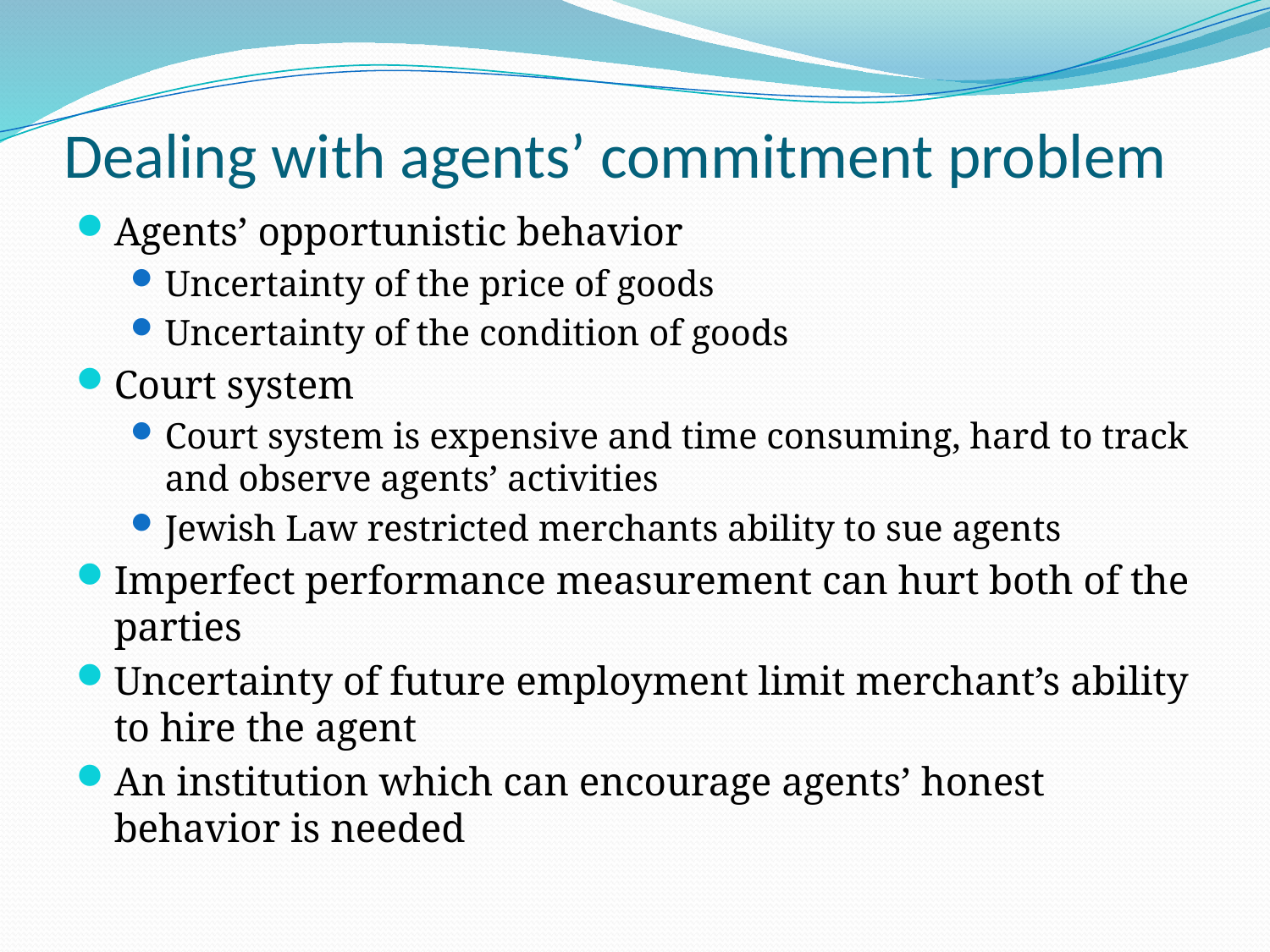

# Dealing with agents’ commitment problem
Agents’ opportunistic behavior
Uncertainty of the price of goods
Uncertainty of the condition of goods
Court system
Court system is expensive and time consuming, hard to track and observe agents’ activities
Jewish Law restricted merchants ability to sue agents
Imperfect performance measurement can hurt both of the parties
Uncertainty of future employment limit merchant’s ability to hire the agent
An institution which can encourage agents’ honest behavior is needed